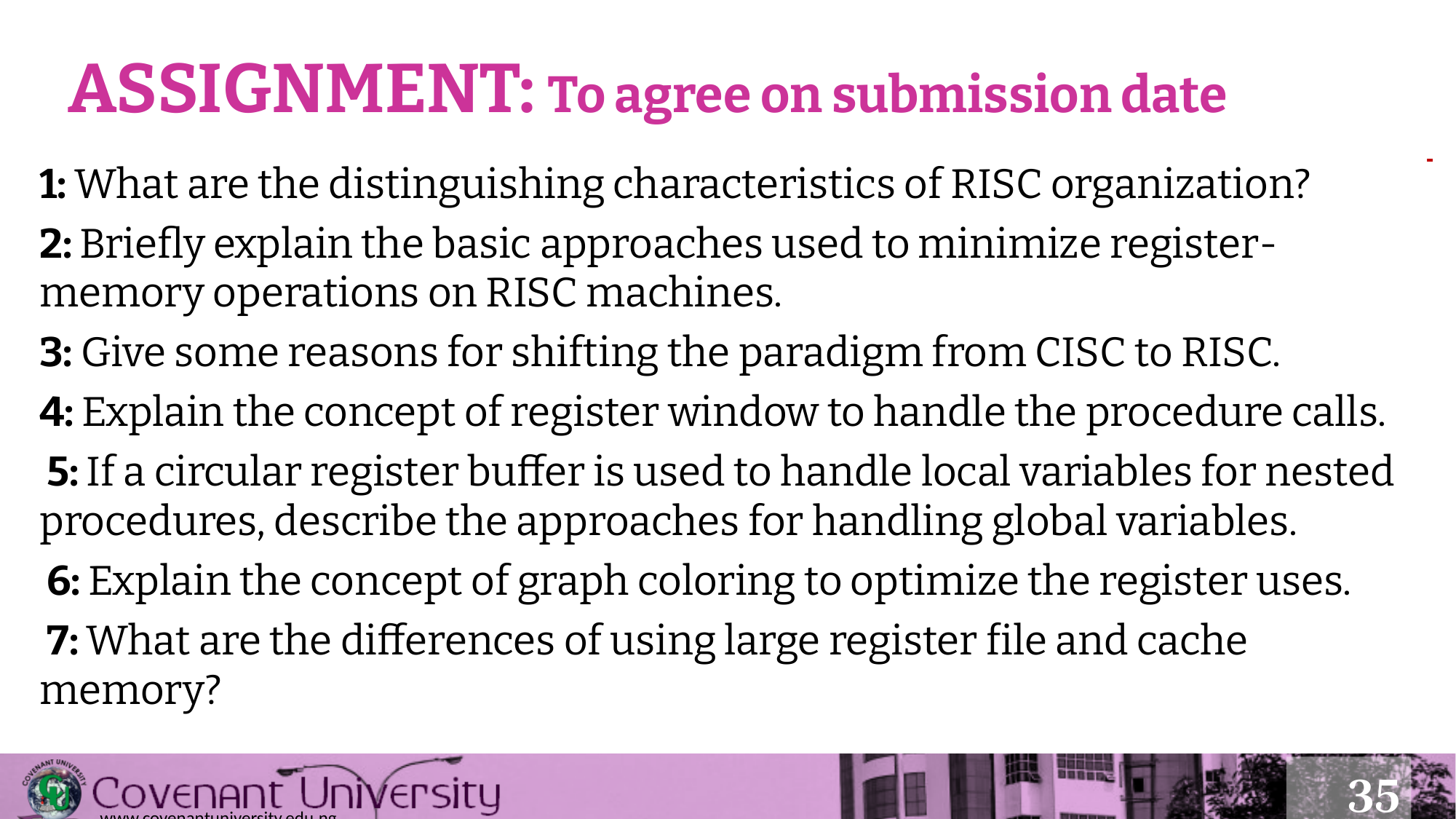

# ASSIGNMENT: To agree on submission date
1: What are the distinguishing characteristics of RISC organization?
2: Briefly explain the basic approaches used to minimize register-memory operations on RISC machines.
3: Give some reasons for shifting the paradigm from CISC to RISC.
4: Explain the concept of register window to handle the procedure calls.
 5: If a circular register buffer is used to handle local variables for nested procedures, describe the approaches for handling global variables.
 6: Explain the concept of graph coloring to optimize the register uses.
 7: What are the differences of using large register file and cache memory?